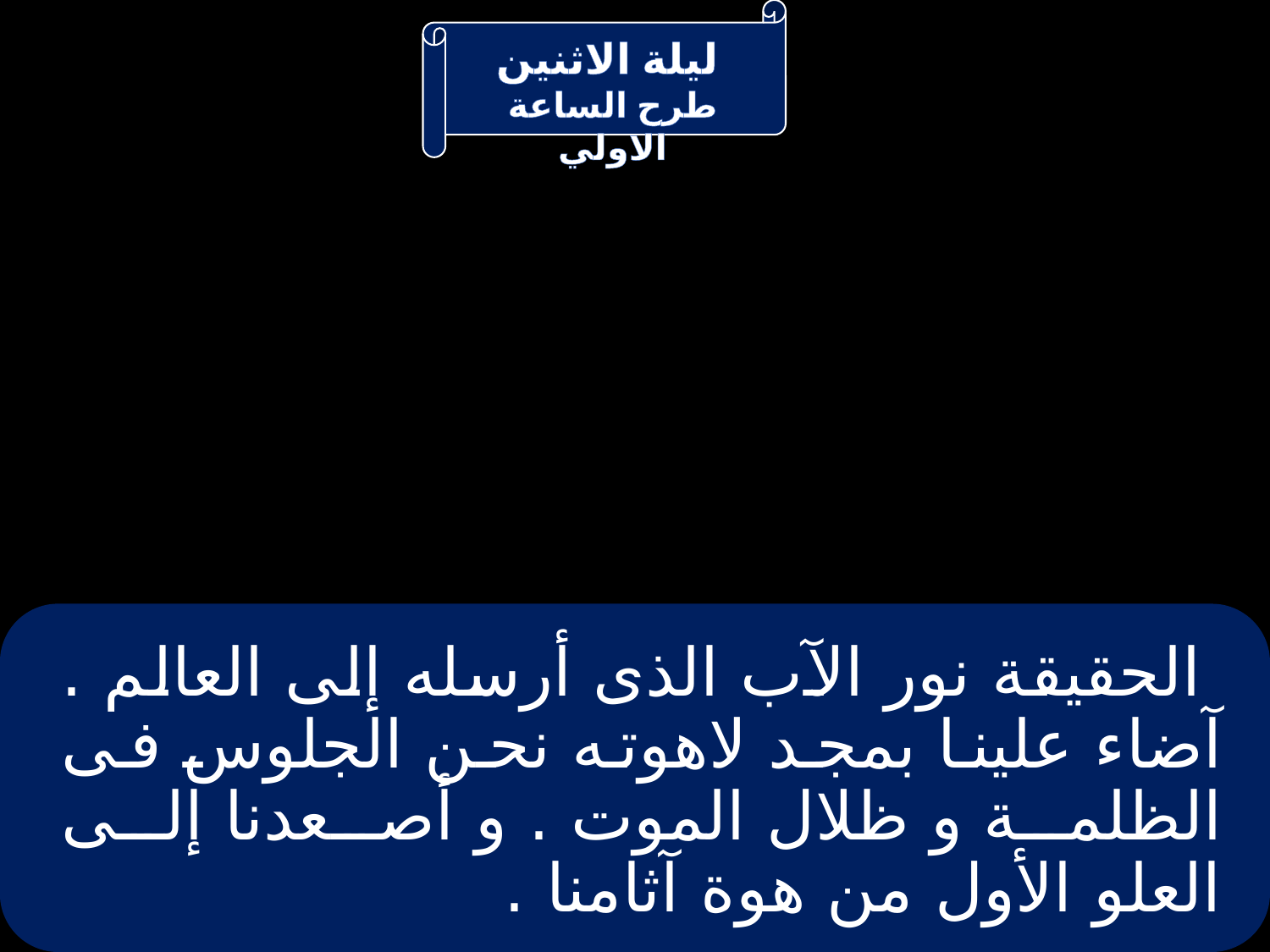

# الحقيقة نور الآب الذى أرسله إلى العالم . آضاء علينا بمجد لاهوته نحن الجلوس فى الظلمة و ظلال الموت . و أصعدنا إلى العلو الأول من هوة آثامنا .